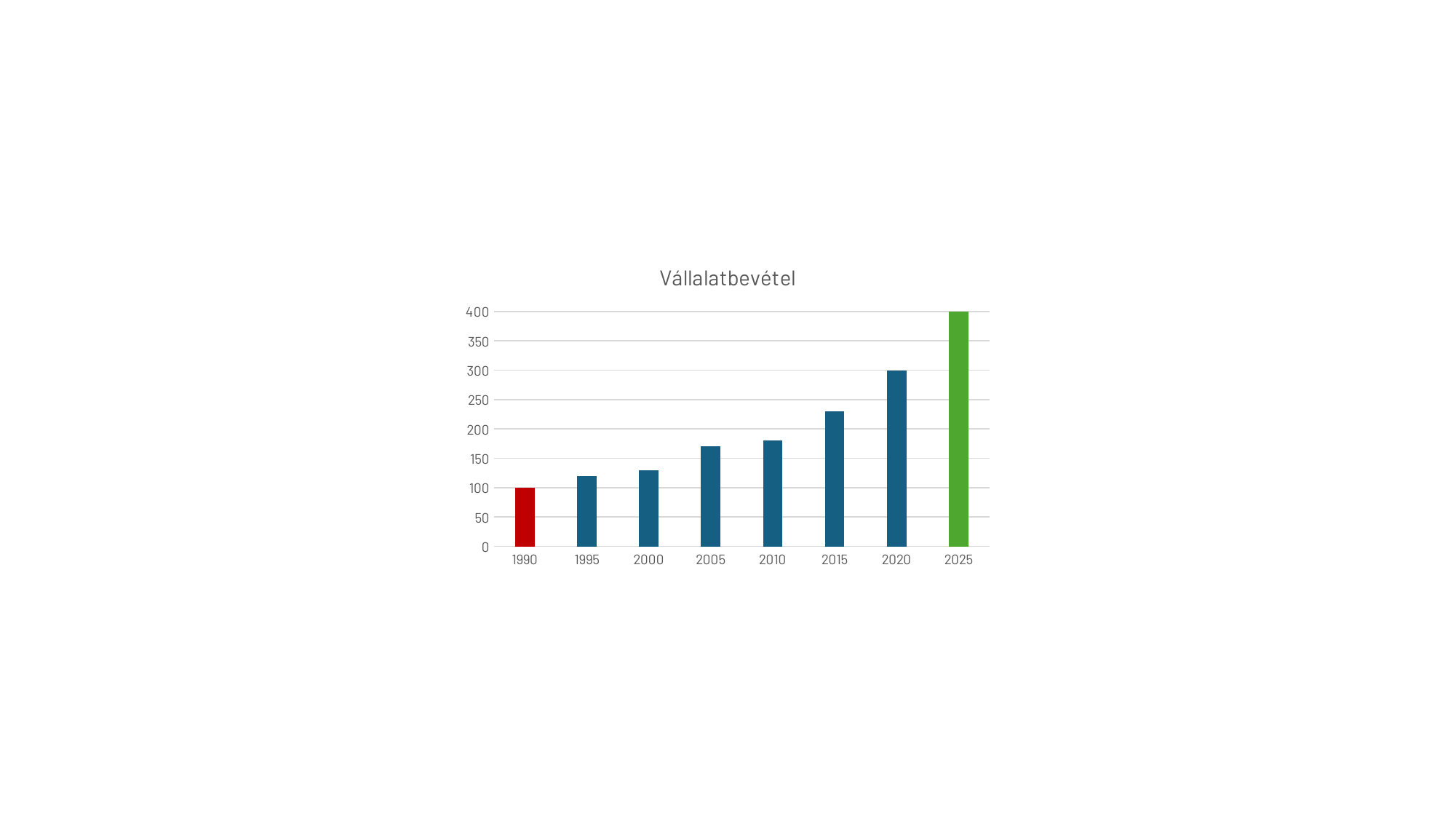

### Chart: Vállalatbevétel

| Category |  |
|---|---|
| 1990 | 100.0 |
| 1995 | 120.0 |
| 2000 | 130.0 |
| 2005 | 170.0 |
| 2010 | 180.0 |
| 2015 | 230.0 |
| 2020 | 300.0 |
| 2025 | 400.0 |